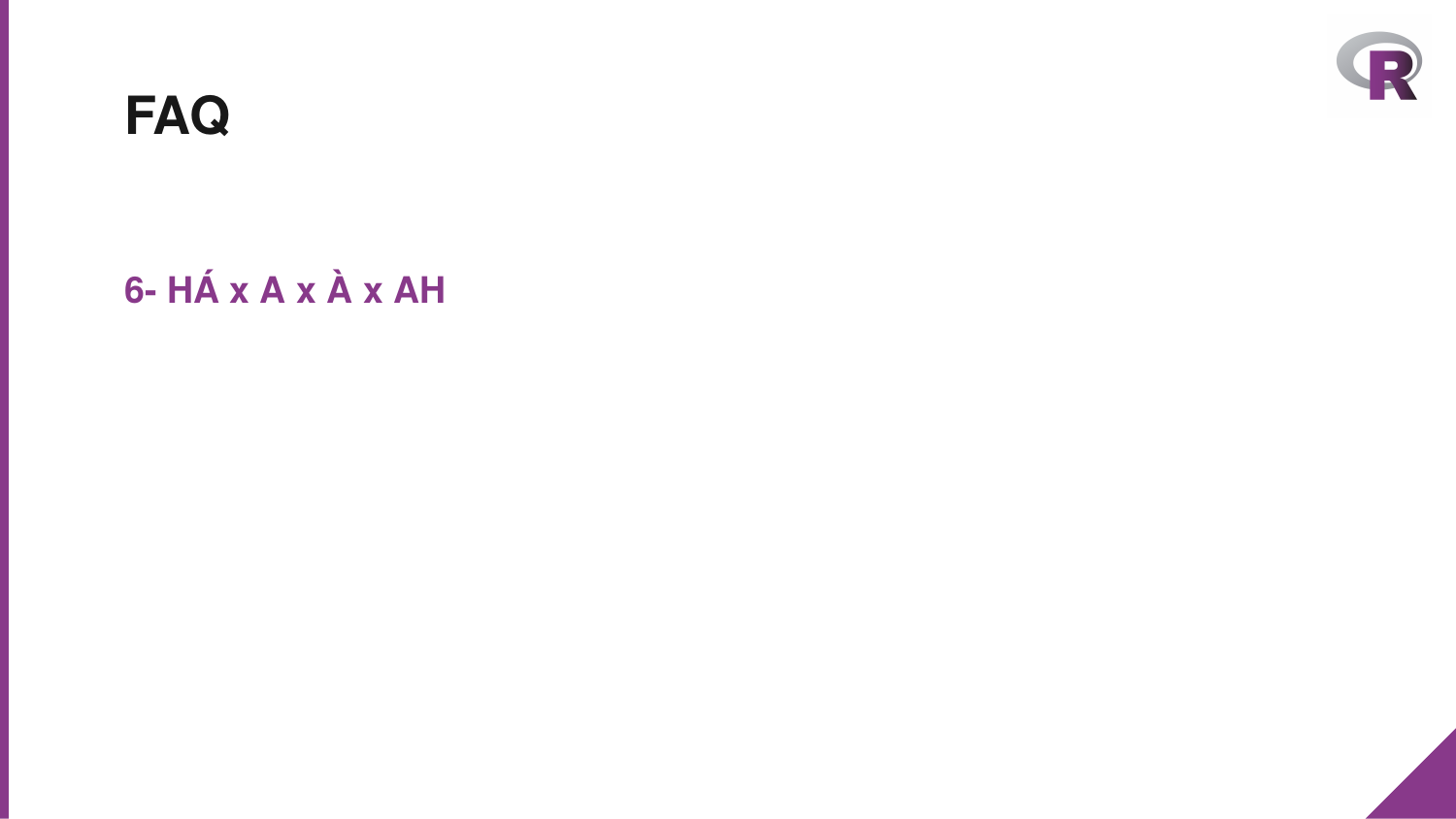

# FAQ

6- HÁ x A x À x AH